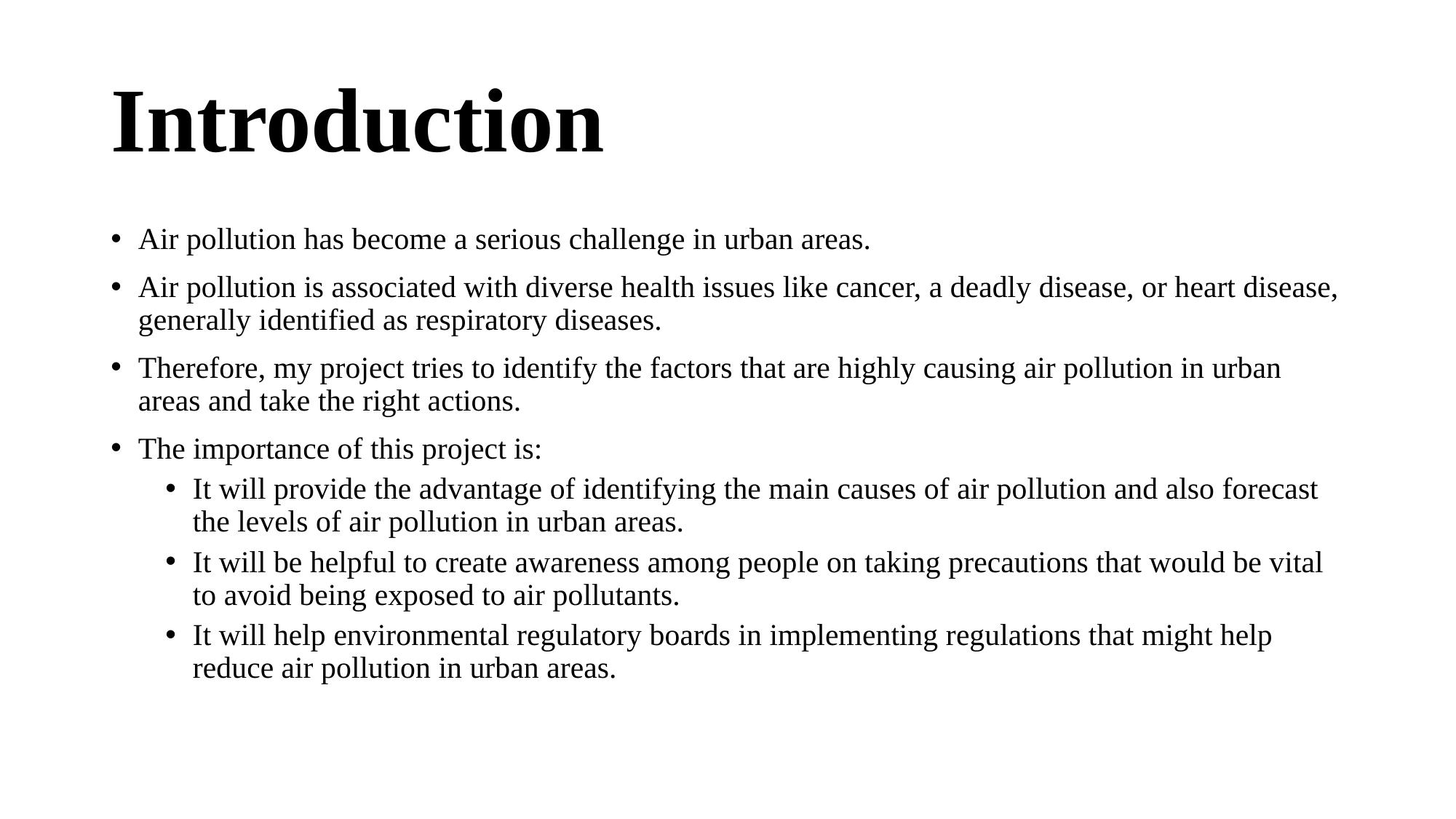

# Introduction
Air pollution has become a serious challenge in urban areas.
Air pollution is associated with diverse health issues like cancer, a deadly disease, or heart disease, generally identified as respiratory diseases.
Therefore, my project tries to identify the factors that are highly causing air pollution in urban areas and take the right actions.
The importance of this project is:
It will provide the advantage of identifying the main causes of air pollution and also forecast the levels of air pollution in urban areas.
It will be helpful to create awareness among people on taking precautions that would be vital to avoid being exposed to air pollutants.
It will help environmental regulatory boards in implementing regulations that might help reduce air pollution in urban areas.